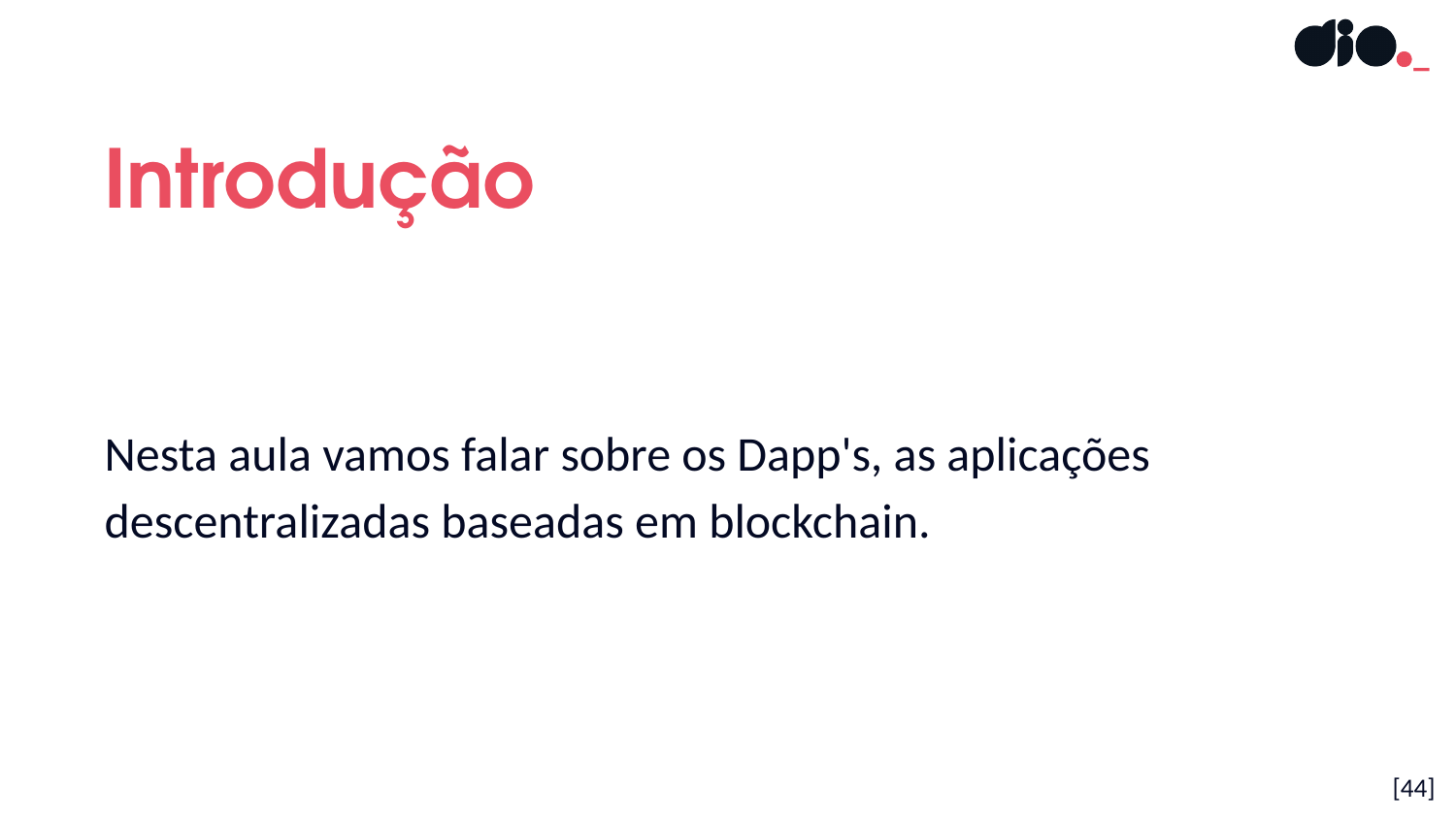

Introdução
Nesta aula vamos falar sobre os Dapp's, as aplicações descentralizadas baseadas em blockchain.
[44]